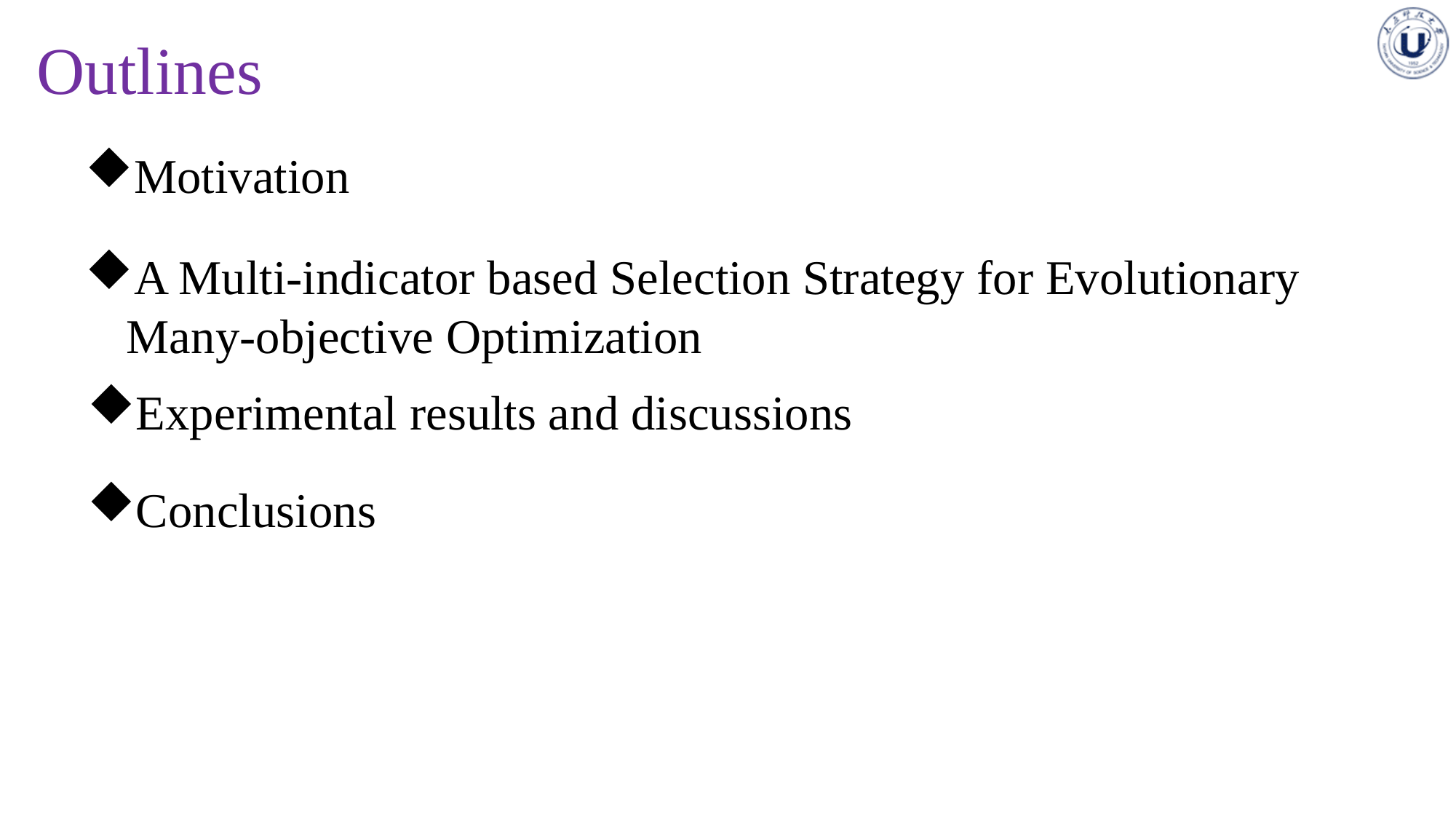

# Outlines
Motivation
A Multi-indicator based Selection Strategy for Evolutionary Many-objective Optimization
Experimental results and discussions
Conclusions